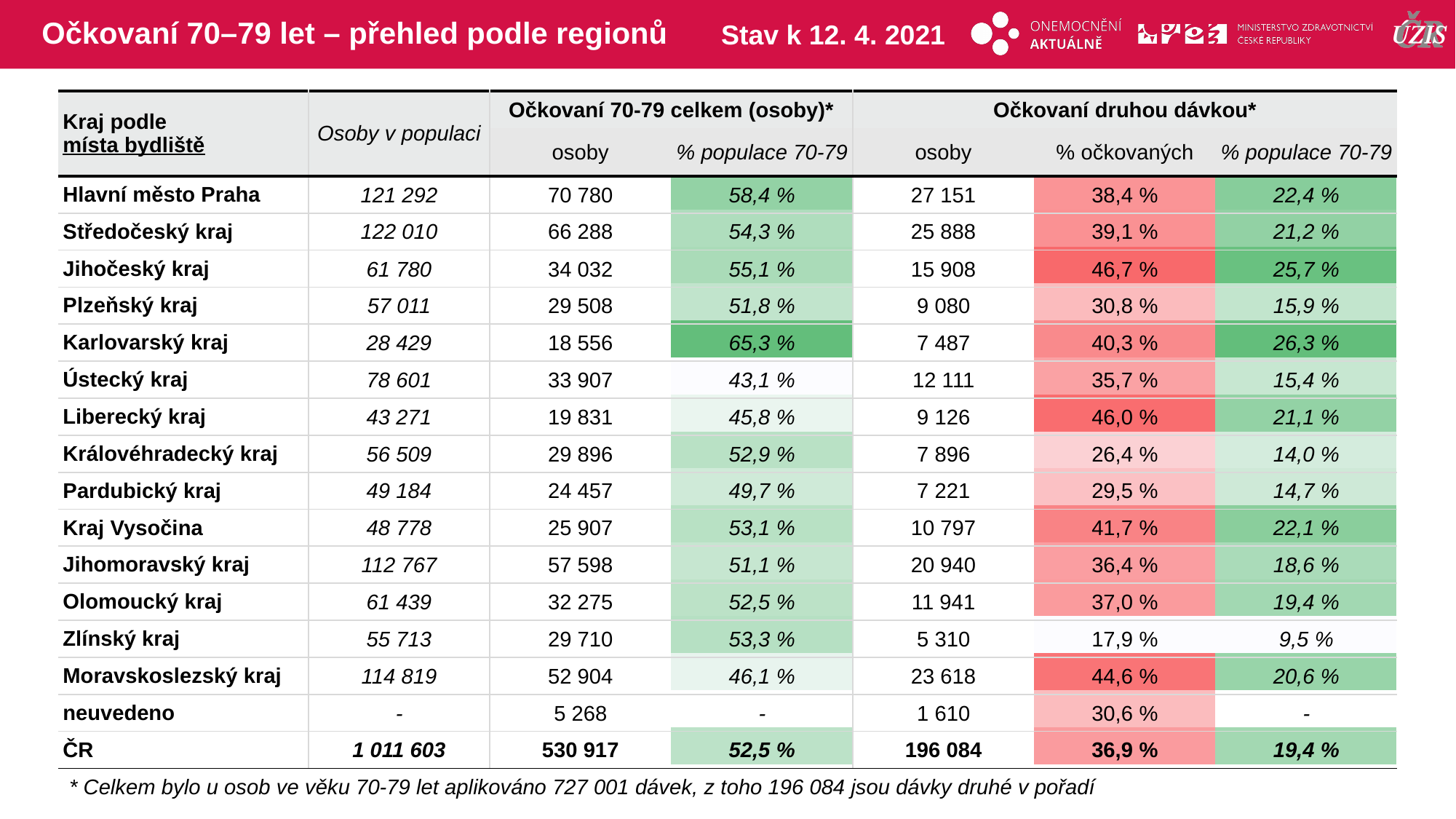

# Očkovaní 70–79 let – přehled podle regionů
Stav k 12. 4. 2021
| Kraj podle místa bydliště | Osoby v populaci | Očkovaní 70-79 celkem (osoby)\* |  | Očkovaní druhou dávkou\* |  |  |
| --- | --- | --- | --- | --- | --- | --- |
|  |  | osoby | % populace 70-79 | osoby | % očkovaných | % populace 70-79 |
| Hlavní město Praha | 121 292 | 70 780 | 58,4 % | 27 151 | 38,4 % | 22,4 % |
| Středočeský kraj | 122 010 | 66 288 | 54,3 % | 25 888 | 39,1 % | 21,2 % |
| Jihočeský kraj | 61 780 | 34 032 | 55,1 % | 15 908 | 46,7 % | 25,7 % |
| Plzeňský kraj | 57 011 | 29 508 | 51,8 % | 9 080 | 30,8 % | 15,9 % |
| Karlovarský kraj | 28 429 | 18 556 | 65,3 % | 7 487 | 40,3 % | 26,3 % |
| Ústecký kraj | 78 601 | 33 907 | 43,1 % | 12 111 | 35,7 % | 15,4 % |
| Liberecký kraj | 43 271 | 19 831 | 45,8 % | 9 126 | 46,0 % | 21,1 % |
| Královéhradecký kraj | 56 509 | 29 896 | 52,9 % | 7 896 | 26,4 % | 14,0 % |
| Pardubický kraj | 49 184 | 24 457 | 49,7 % | 7 221 | 29,5 % | 14,7 % |
| Kraj Vysočina | 48 778 | 25 907 | 53,1 % | 10 797 | 41,7 % | 22,1 % |
| Jihomoravský kraj | 112 767 | 57 598 | 51,1 % | 20 940 | 36,4 % | 18,6 % |
| Olomoucký kraj | 61 439 | 32 275 | 52,5 % | 11 941 | 37,0 % | 19,4 % |
| Zlínský kraj | 55 713 | 29 710 | 53,3 % | 5 310 | 17,9 % | 9,5 % |
| Moravskoslezský kraj | 114 819 | 52 904 | 46,1 % | 23 618 | 44,6 % | 20,6 % |
| neuvedeno | - | 5 268 | - | 1 610 | 30,6 % | - |
| ČR | 1 011 603 | 530 917 | 52,5 % | 196 084 | 36,9 % | 19,4 % |
|  |  |  |  |  |  |
| --- | --- | --- | --- | --- | --- |
|  |  |  |  |  |  |
|  |  |  |  |  |  |
|  |  |  |  |  |  |
|  |  |  |  |  |  |
|  |  |  |  |  |  |
|  |  |  |  |  |  |
|  |  |  |  |  |  |
|  |  |  |  |  |  |
|  |  |  |  |  |  |
|  |  |  |  |  |  |
|  |  |  |  |  |  |
|  |  |  |  |  |  |
|  |  |  |  |  |  |
|  |  |  |  |  |  |
|  |  |  |  |  |  |
* Celkem bylo u osob ve věku 70-79 let aplikováno 727 001 dávek, z toho 196 084 jsou dávky druhé v pořadí